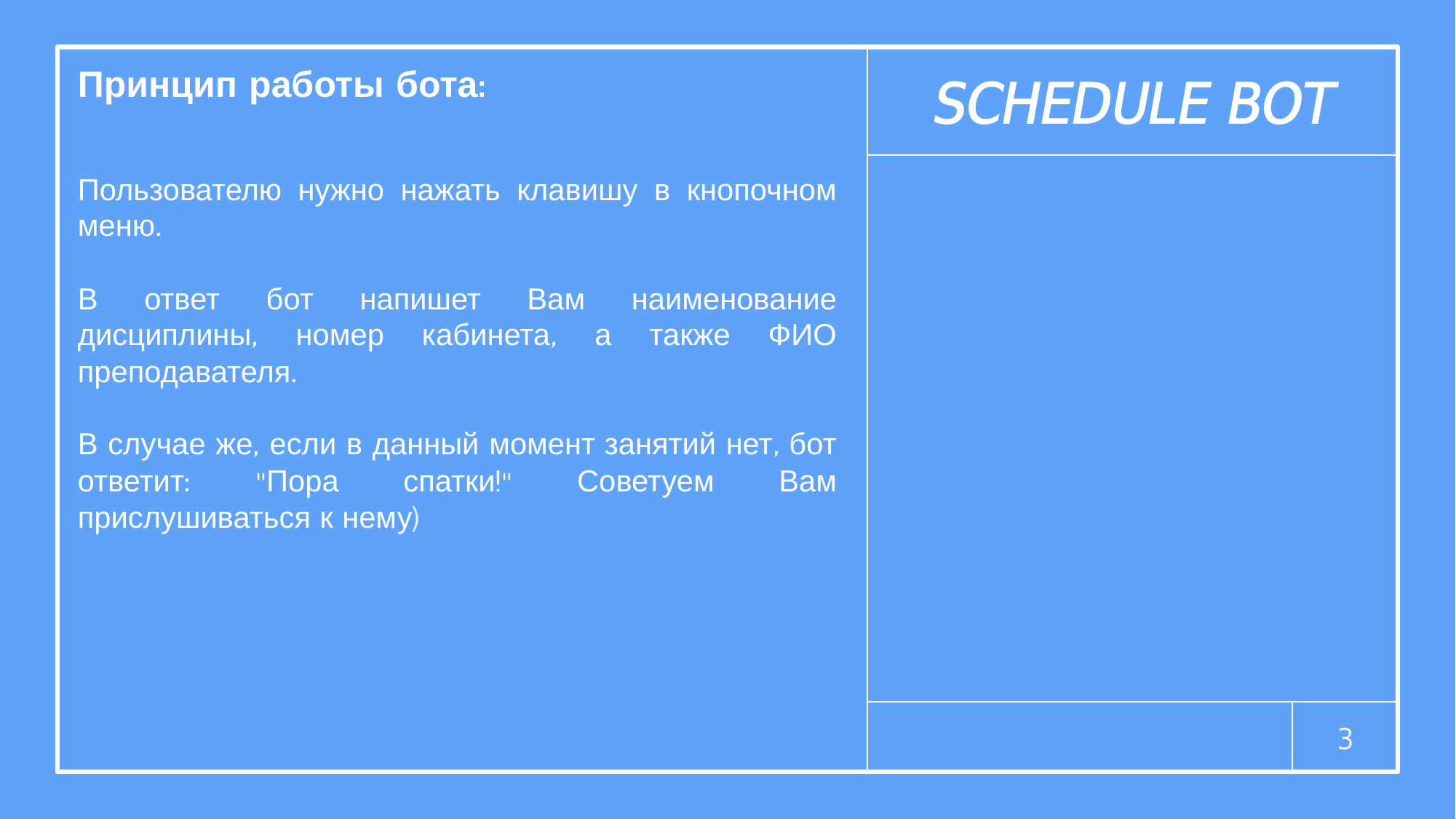

# SCHEDULE BOT
Принцип работы бота:

Пользователю нужно нажать клавишу в кнопочном меню.

В ответ бот напишет Вам наименование дисциплины, номер кабинета, а также ФИО преподавателя.

В случае же, если в данный момент занятий нет, бот ответит: "Пора спатки!" Советуем Вам прислушиваться к нему)
3